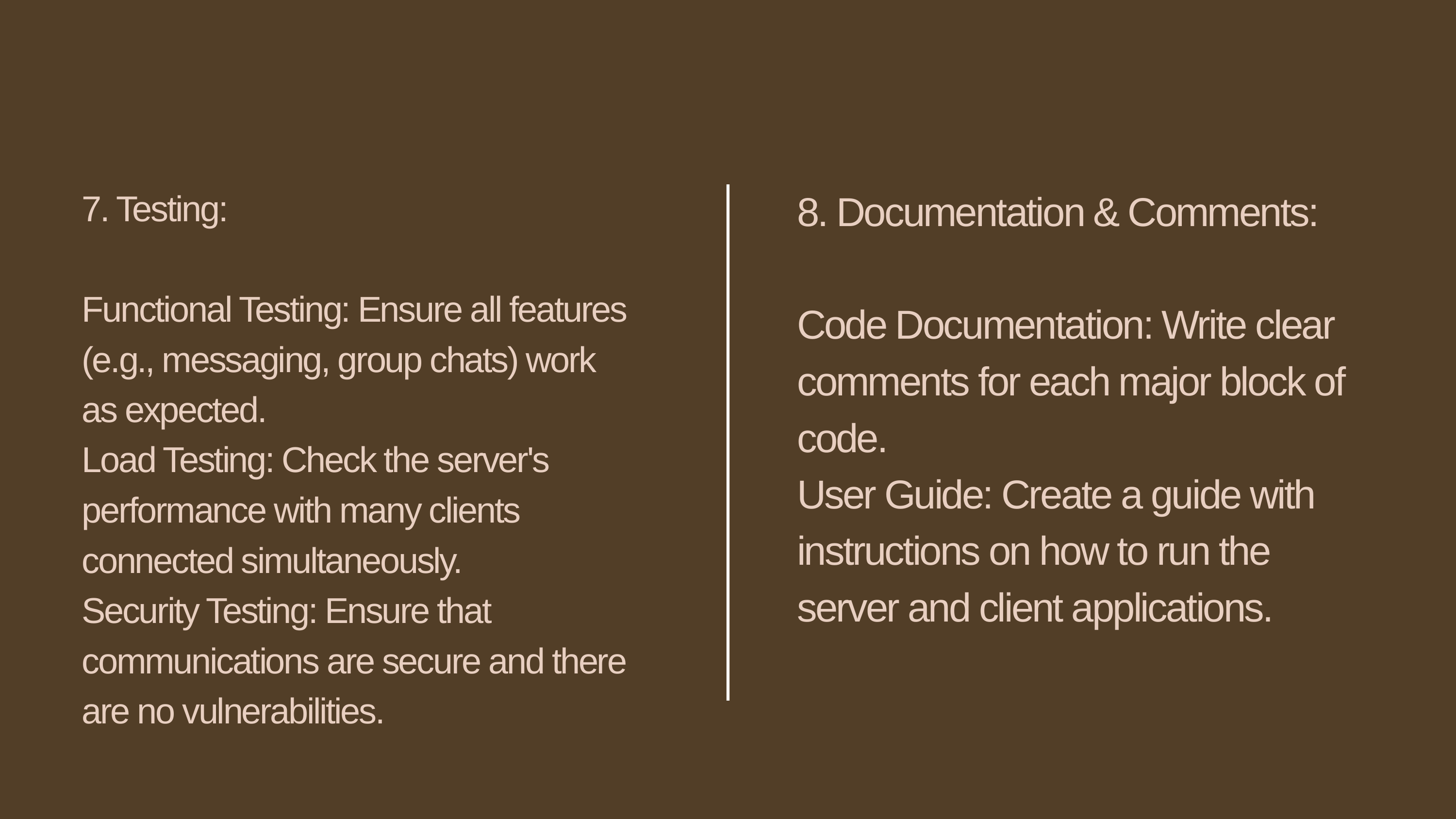

8. Documentation & Comments:

Code Documentation: Write clear comments for each major block of code.
User Guide: Create a guide with instructions on how to run the server and client applications.
7. Testing:

Functional Testing: Ensure all features (e.g., messaging, group chats) work as expected.
Load Testing: Check the server's performance with many clients connected simultaneously.
Security Testing: Ensure that communications are secure and there are no vulnerabilities.